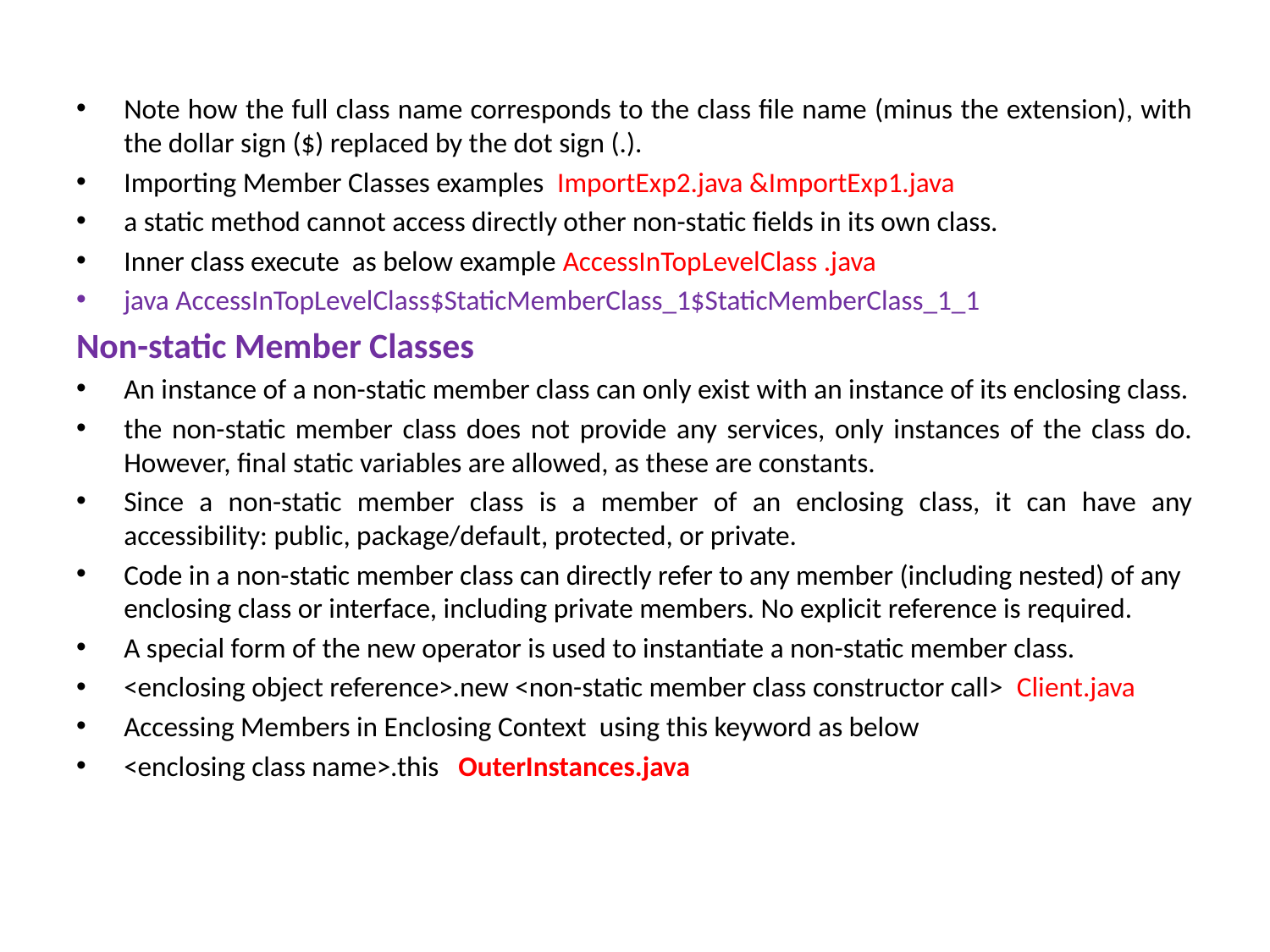

Note how the full class name corresponds to the class file name (minus the extension), with the dollar sign ($) replaced by the dot sign (.).
Importing Member Classes examples  ImportExp2.java &ImportExp1.java
a static method cannot access directly other non-static fields in its own class.
Inner class execute  as below example AccessInTopLevelClass .java
java AccessInTopLevelClass$StaticMemberClass_1$StaticMemberClass_1_1
Non-static Member Classes
An instance of a non-static member class can only exist with an instance of its enclosing class.
the non-static member class does not provide any services, only instances of the class do. However, final static variables are allowed, as these are constants.
Since a non-static member class is a member of an enclosing class, it can have any accessibility: public, package/default, protected, or private.
Code in a non-static member class can directly refer to any member (including nested) of any enclosing class or interface, including private members. No explicit reference is required.
A special form of the new operator is used to instantiate a non-static member class.
<enclosing object reference>.new <non-static member class constructor call>  Client.java
Accessing Members in Enclosing Context  using this keyword as below
<enclosing class name>.this   OuterInstances.java